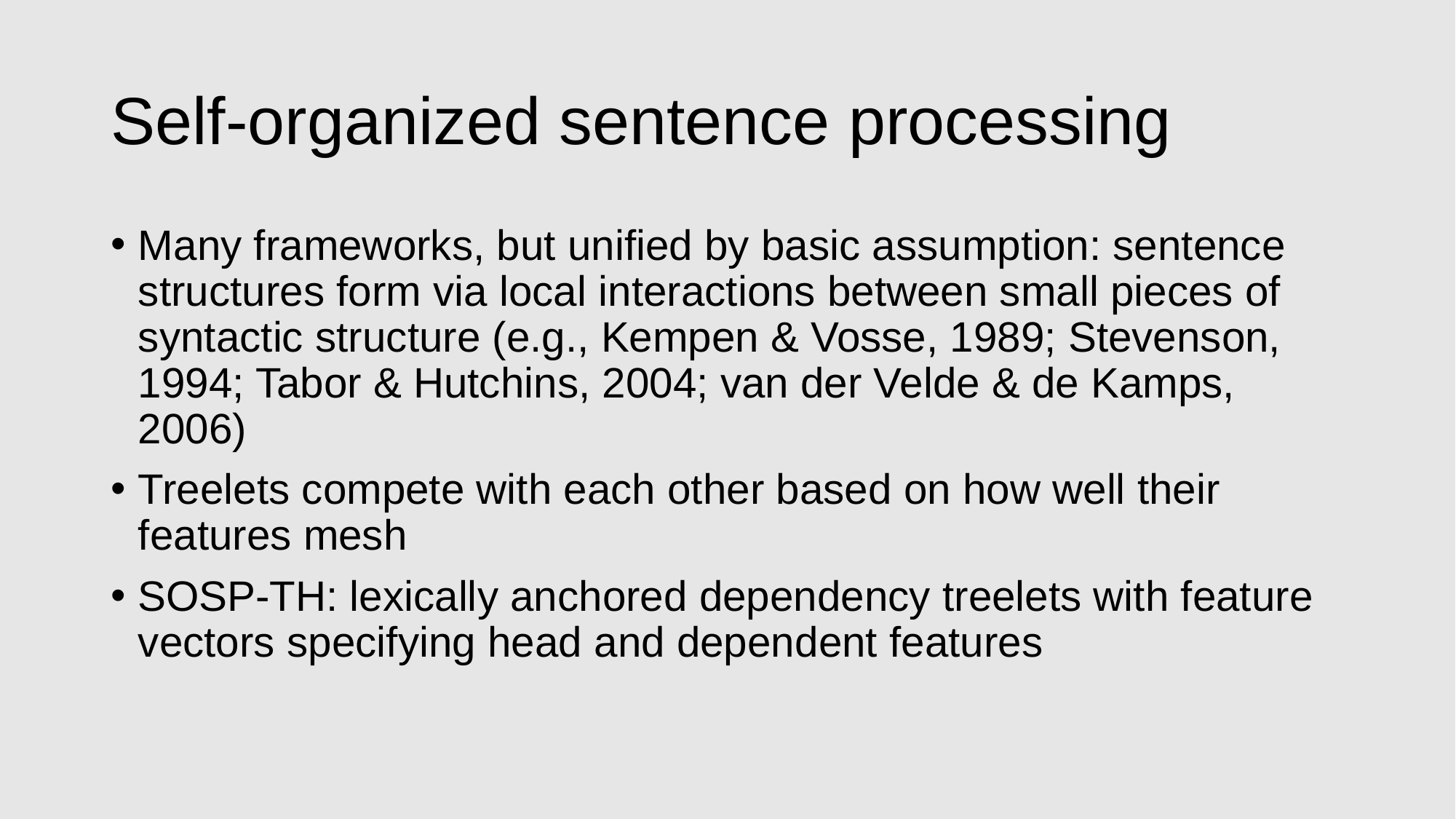

# Self-organized sentence processing
Many frameworks, but unified by basic assumption: sentence structures form via local interactions between small pieces of syntactic structure (e.g., Kempen & Vosse, 1989; Stevenson, 1994; Tabor & Hutchins, 2004; van der Velde & de Kamps, 2006)
Treelets compete with each other based on how well their features mesh
SOSP-TH: lexically anchored dependency treelets with feature vectors specifying head and dependent features